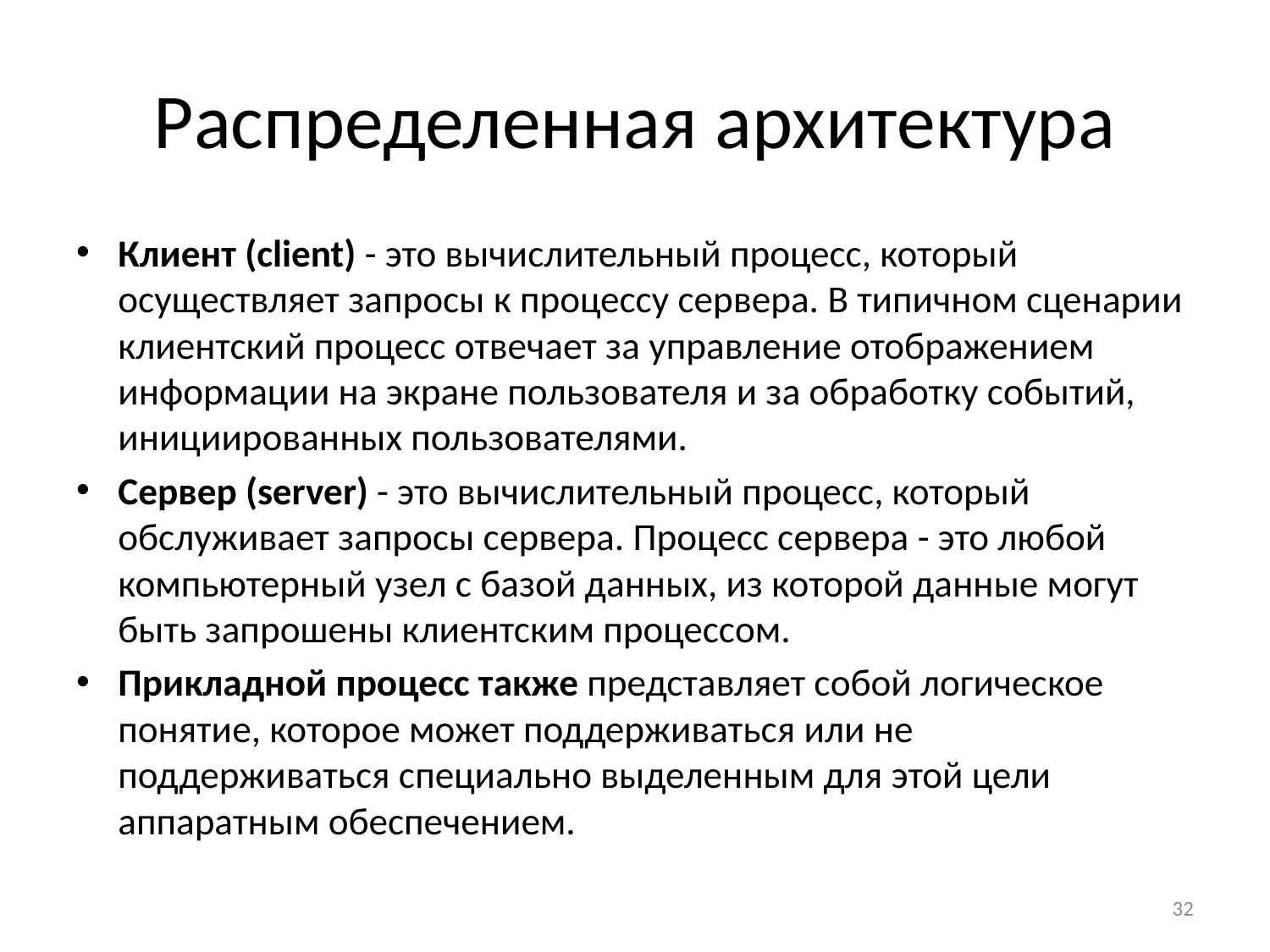

# Распределенная архитектура
Клиент (client) - это вычислительный процесс, который осуществляет запросы к процессу сервера. В типичном сценарии клиентский процесс отвечает за управление отображением информации на экране пользователя и за обработку событий, инициированных пользователями.
Сервер (server) - это вычислительный процесс, который обслуживает запросы сервера. Процесс сервера - это любой компьютерный узел с базой данных, из которой данные могут быть запрошены клиентским процессом.
Прикладной процесс также представляет собой логическое понятие, которое может поддерживаться или не поддерживаться специально выделенным для этой цели аппаратным обеспечением.
32